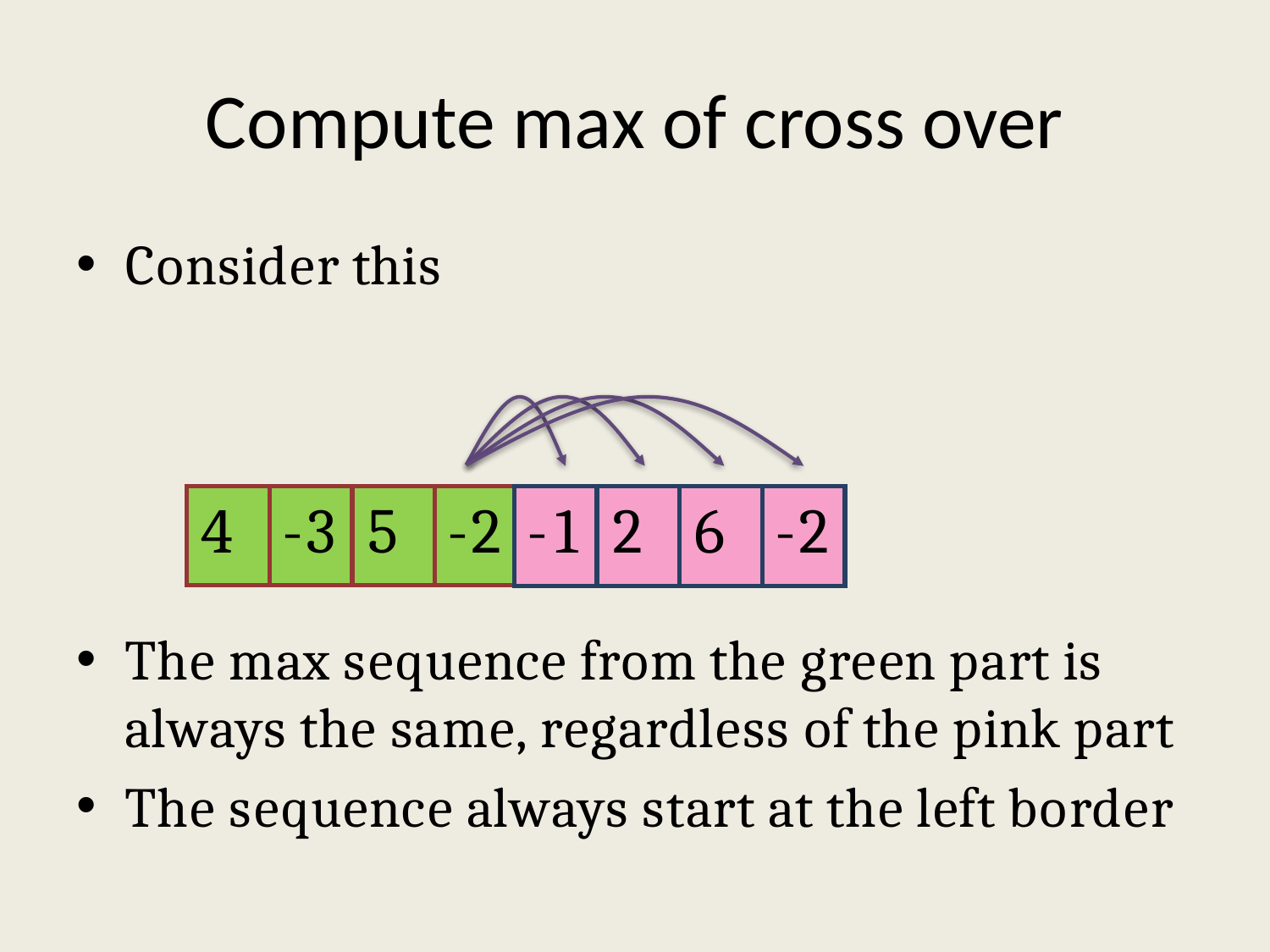

# Compute max of cross over
Consider this

The max sequence from the green part is always the same, regardless of the pink part
The sequence always start at the left border

| 4 | -3 | 5 | -2 |
| --- | --- | --- | --- |
| -1 | 2 | 6 | -2 |
| --- | --- | --- | --- |